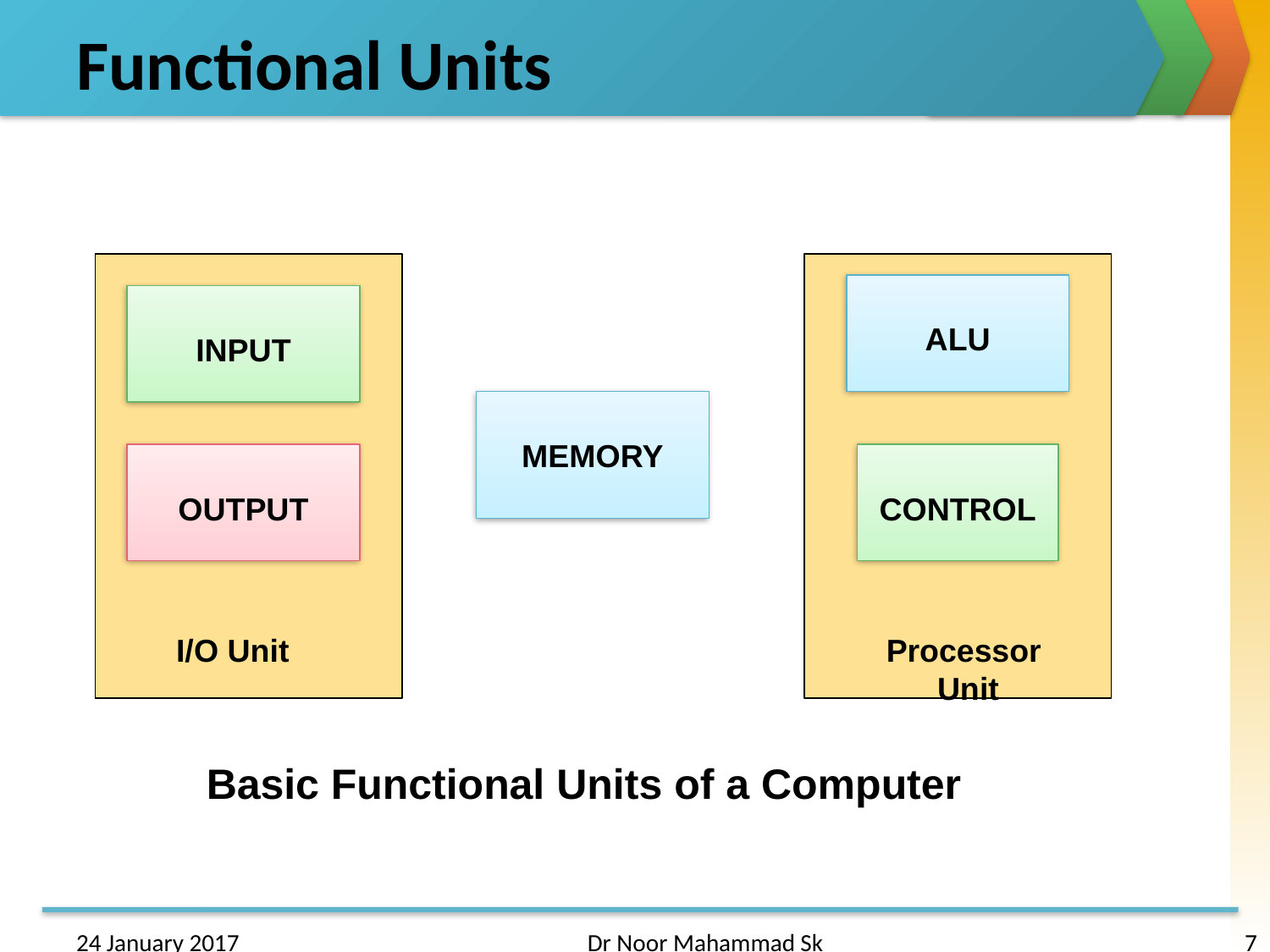

# Functional Units

ALU

INPUT

MEMORY

OUTPUT

CONTROL
I/O Unit
Processor  Unit
Basic Functional Units of a Computer
24 January 2017
Dr Noor Mahammad Sk
7